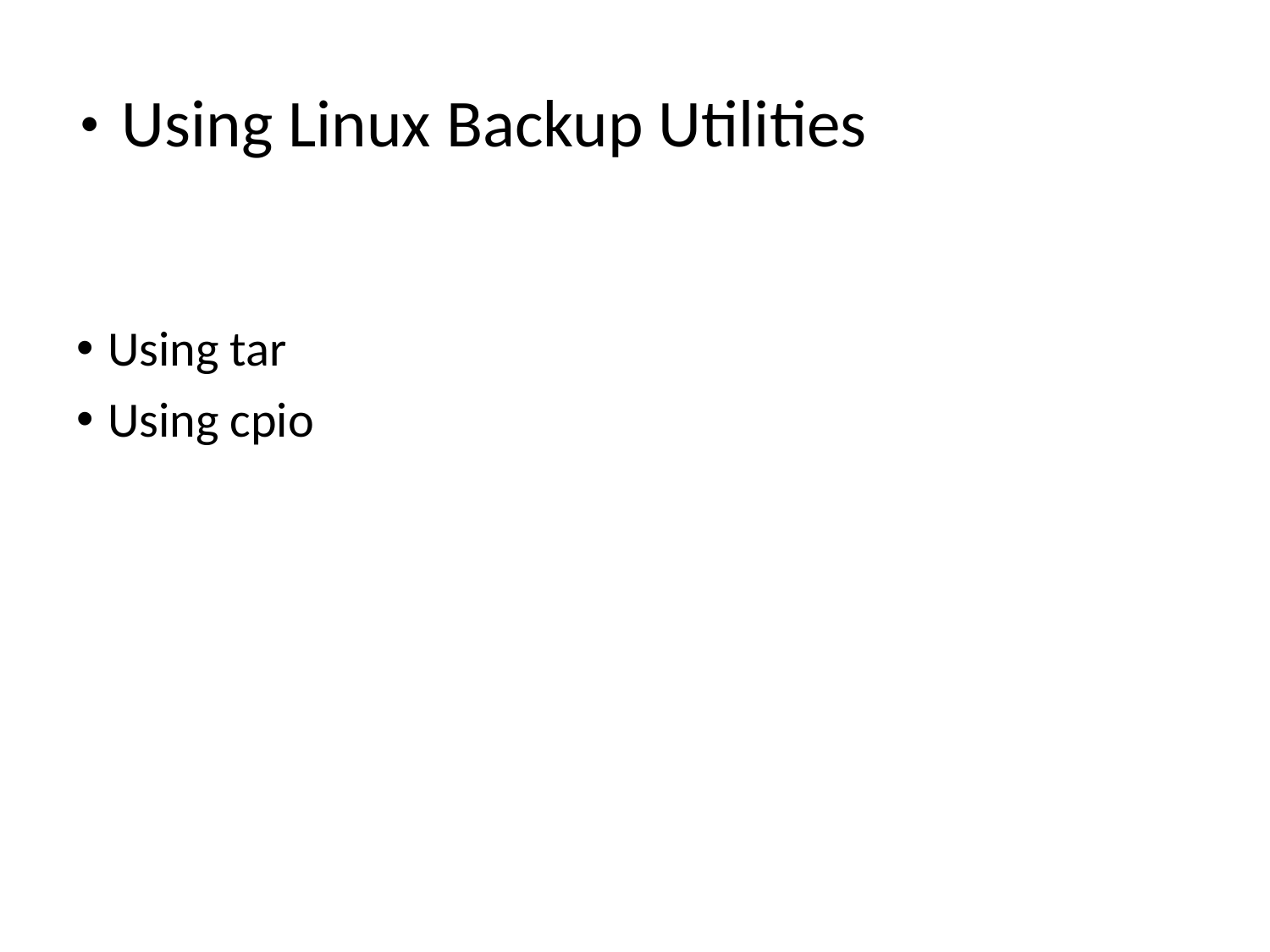

# Using Linux Backup Utilities
Using tar
Using cpio